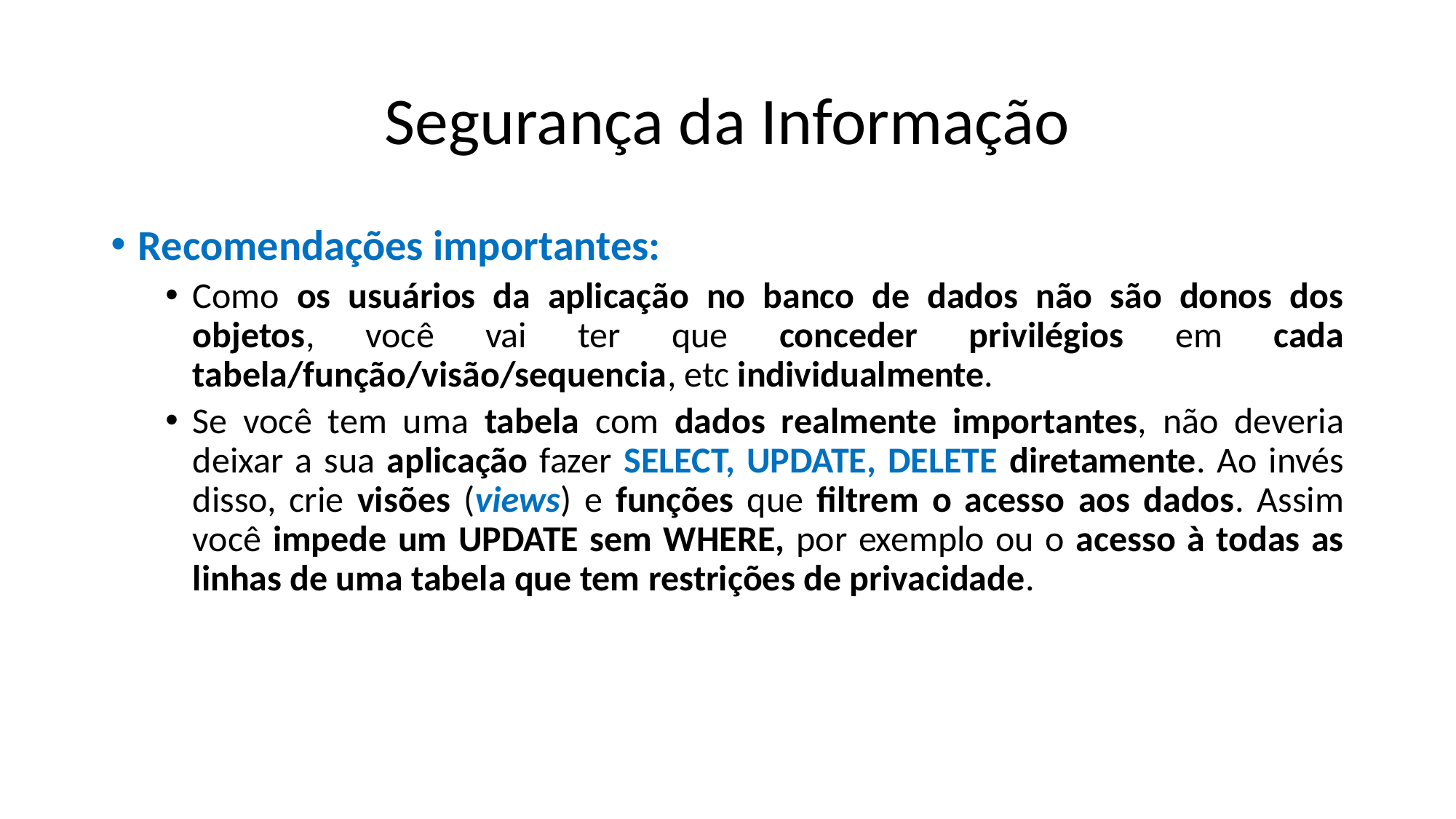

# Segurança da Informação
Recomendações importantes:
Como os usuários da aplicação no banco de dados não são donos dos objetos, você vai ter que conceder privilégios em cada tabela/função/visão/sequencia, etc individualmente.
Se você tem uma tabela com dados realmente importantes, não deveria deixar a sua aplicação fazer SELECT, UPDATE, DELETE diretamente. Ao invés disso, crie visões (views) e funções que filtrem o acesso aos dados. Assim você impede um UPDATE sem WHERE, por exemplo ou o acesso à todas as linhas de uma tabela que tem restrições de privacidade.